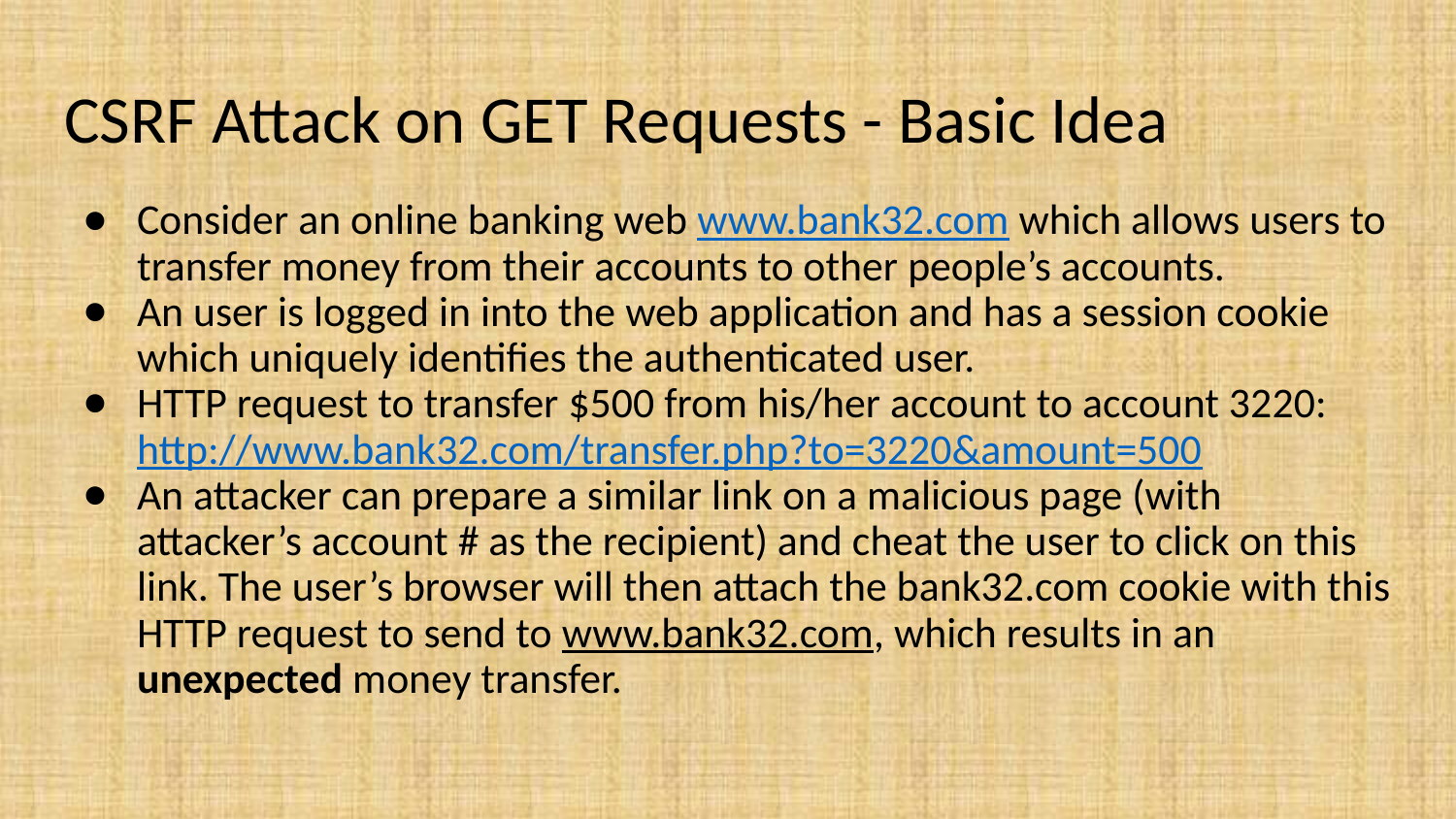

# CSRF Attack on GET Requests - Basic Idea
Consider an online banking web www.bank32.com which allows users to transfer money from their accounts to other people’s accounts.
An user is logged in into the web application and has a session cookie which uniquely identifies the authenticated user.
HTTP request to transfer $500 from his/her account to account 3220:
http://www.bank32.com/transfer.php?to=3220&amount=500
An attacker can prepare a similar link on a malicious page (with attacker’s account # as the recipient) and cheat the user to click on this link. The user’s browser will then attach the bank32.com cookie with this HTTP request to send to www.bank32.com, which results in an unexpected money transfer.